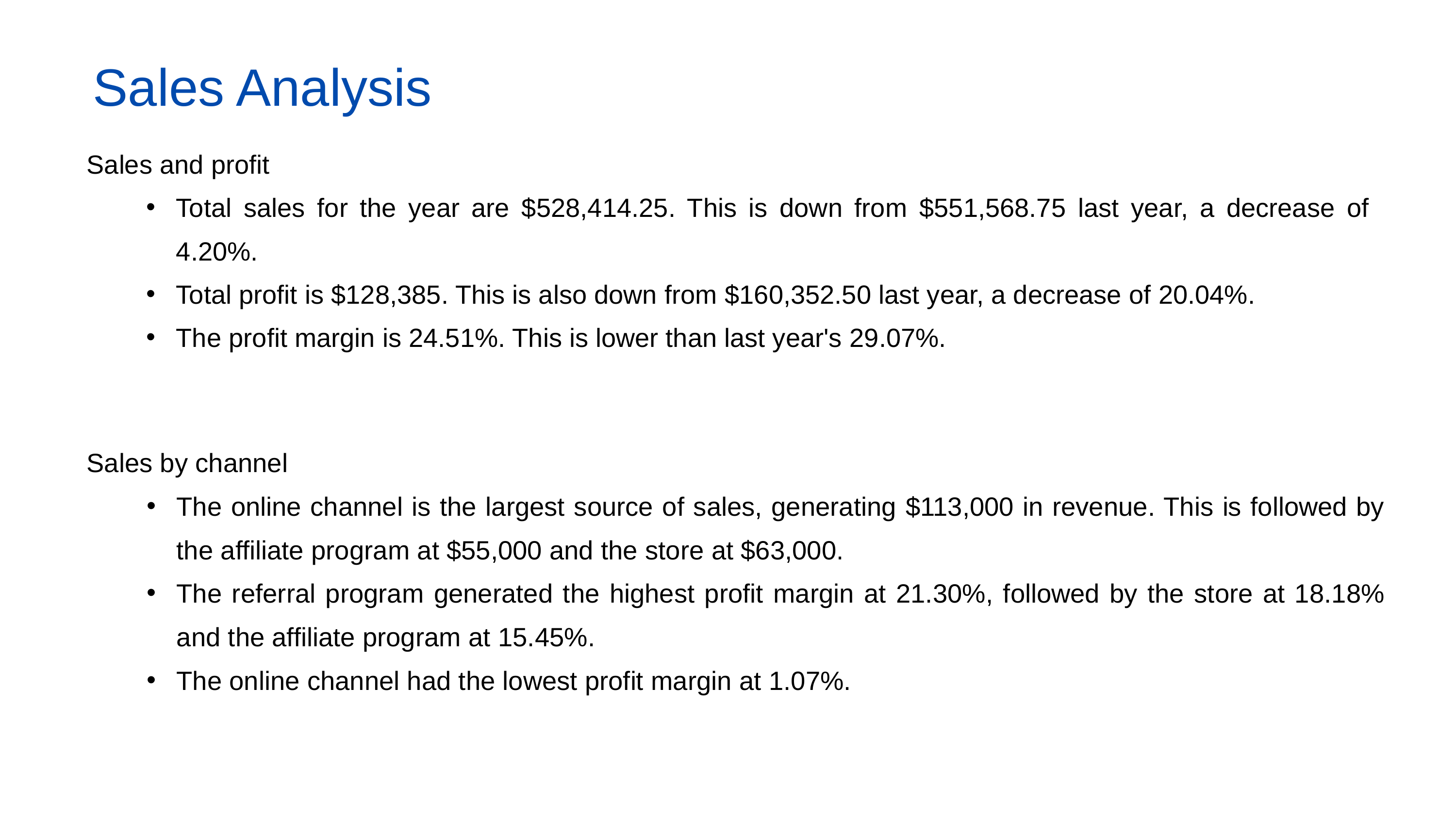

Sales Analysis
Sales and profit
Total sales for the year are $528,414.25. This is down from $551,568.75 last year, a decrease of 4.20%.
Total profit is $128,385. This is also down from $160,352.50 last year, a decrease of 20.04%.
The profit margin is 24.51%. This is lower than last year's 29.07%.

Sales by channel
The online channel is the largest source of sales, generating $113,000 in revenue. This is followed by the affiliate program at $55,000 and the store at $63,000.
The referral program generated the highest profit margin at 21.30%, followed by the store at 18.18% and the affiliate program at 15.45%.
The online channel had the lowest profit margin at 1.07%.